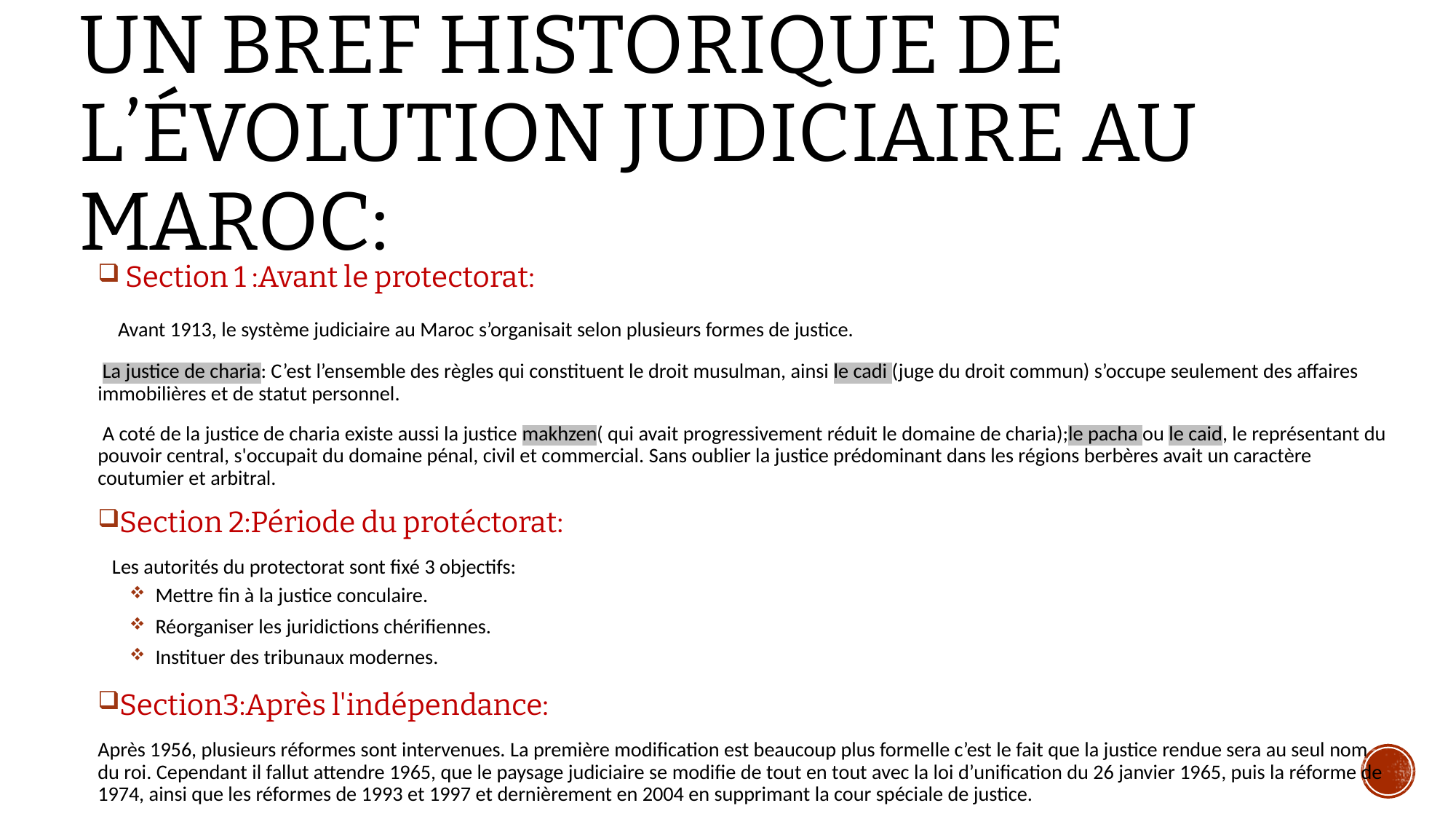

# Un bref historique de l’évolution judiciaire au Maroc:
 Section 1 :Avant le protectorat:
   Avant 1913, le système judiciaire au Maroc s’organisait selon plusieurs formes de justice.
 La justice de charia: C’est l’ensemble des règles qui constituent le droit musulman, ainsi le cadi (juge du droit commun) s’occupe seulement des affaires immobilières et de statut personnel.
 A coté de la justice de charia existe aussi la justice makhzen( qui avait progressivement réduit le domaine de charia);le pacha ou le caid, le représentant du pouvoir central, s'occupait du domaine pénal, civil et commercial. Sans oublier la justice prédominant dans les régions berbères avait un caractère coutumier et arbitral.
Section 2:Période du protéctorat:
   Les autorités du protectorat sont fixé 3 objectifs:
 Mettre fin à la justice conculaire.
 Réorganiser les juridictions chérifiennes.
 Instituer des tribunaux modernes.
Section3:Après l'indépendance:
Après 1956, plusieurs réformes sont intervenues. La première modification est beaucoup plus formelle c’est le fait que la justice rendue sera au seul nom du roi. Cependant il fallut attendre 1965, que le paysage judiciaire se modifie de tout en tout avec la loi d’unification du 26 janvier 1965, puis la réforme de 1974, ainsi que les réformes de 1993 et 1997 et dernièrement en 2004 en supprimant la cour spéciale de justice.